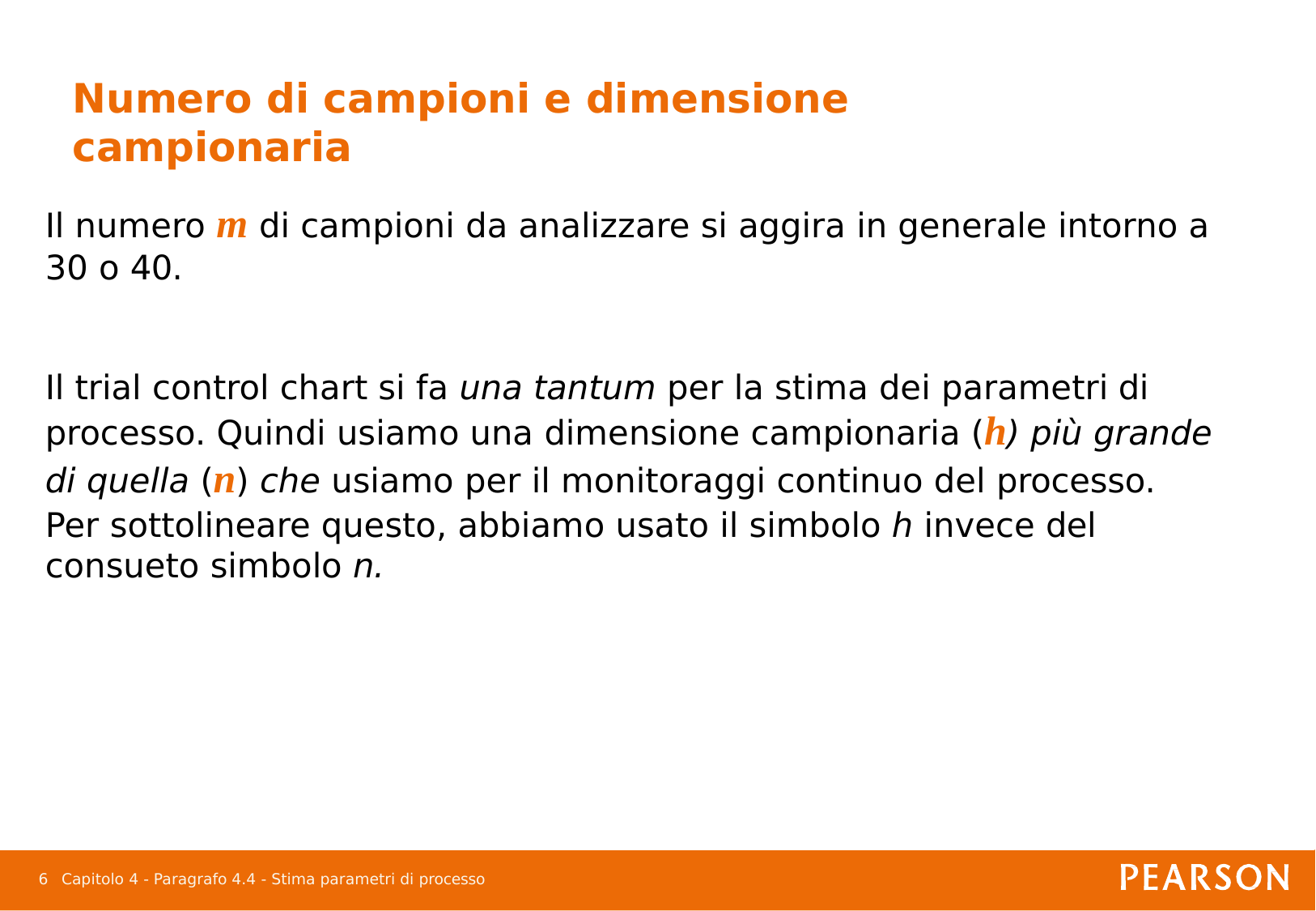

# Numero di campioni e dimensione campionaria
Il numero m di campioni da analizzare si aggira in generale intorno a 30 o 40.

Il trial control chart si fa una tantum per la stima dei parametri di processo. Quindi usiamo una dimensione campionaria (h) più grande di quella (n) che usiamo per il monitoraggi continuo del processo.
Per sottolineare questo, abbiamo usato il simbolo h invece del consueto simbolo n.

6  Capitolo 4 - Paragrafo 4.4 - Stima parametri di processo